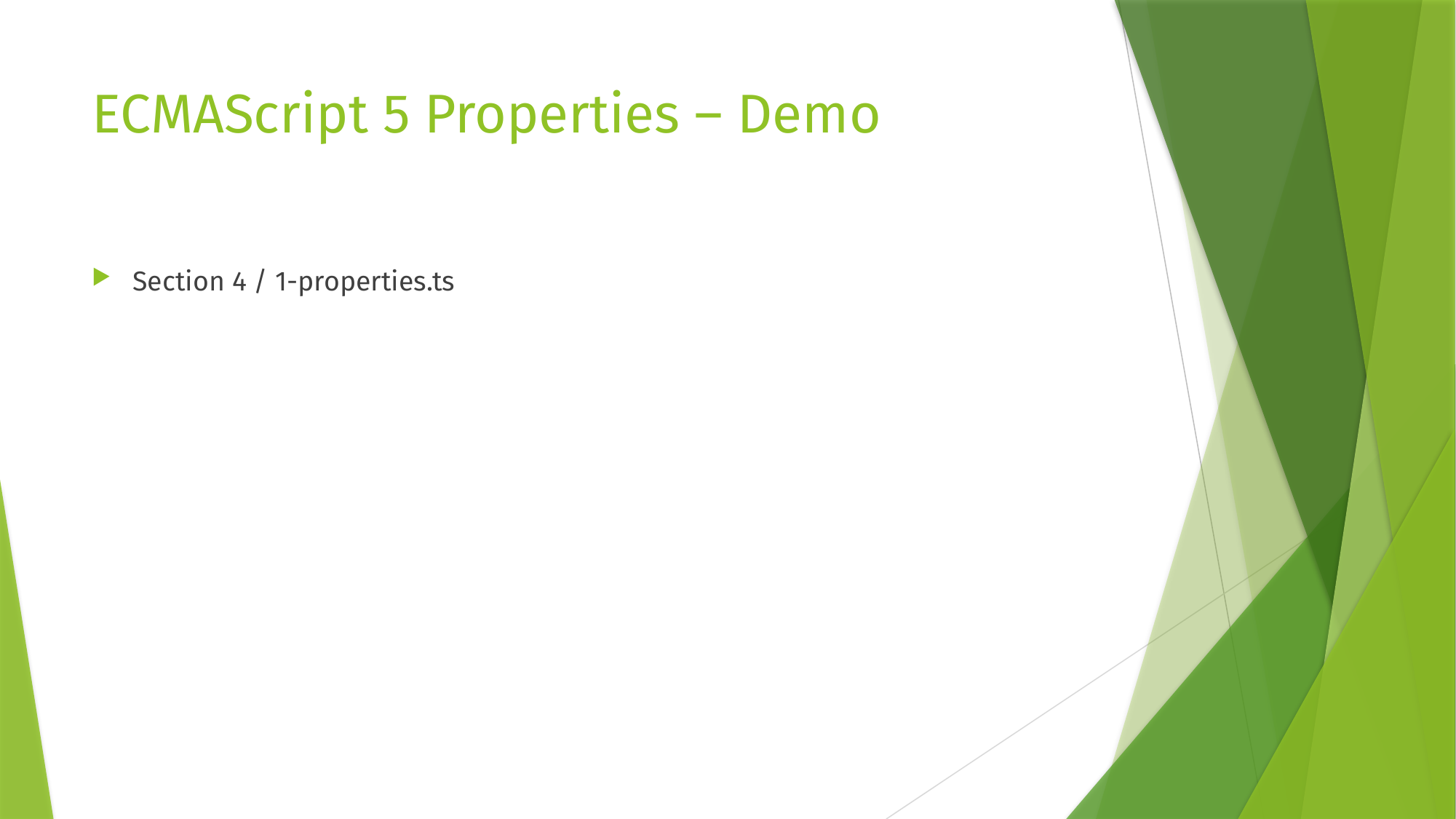

# ECMAScript 5 Properties – Demo
Section 4 / 1-properties.ts